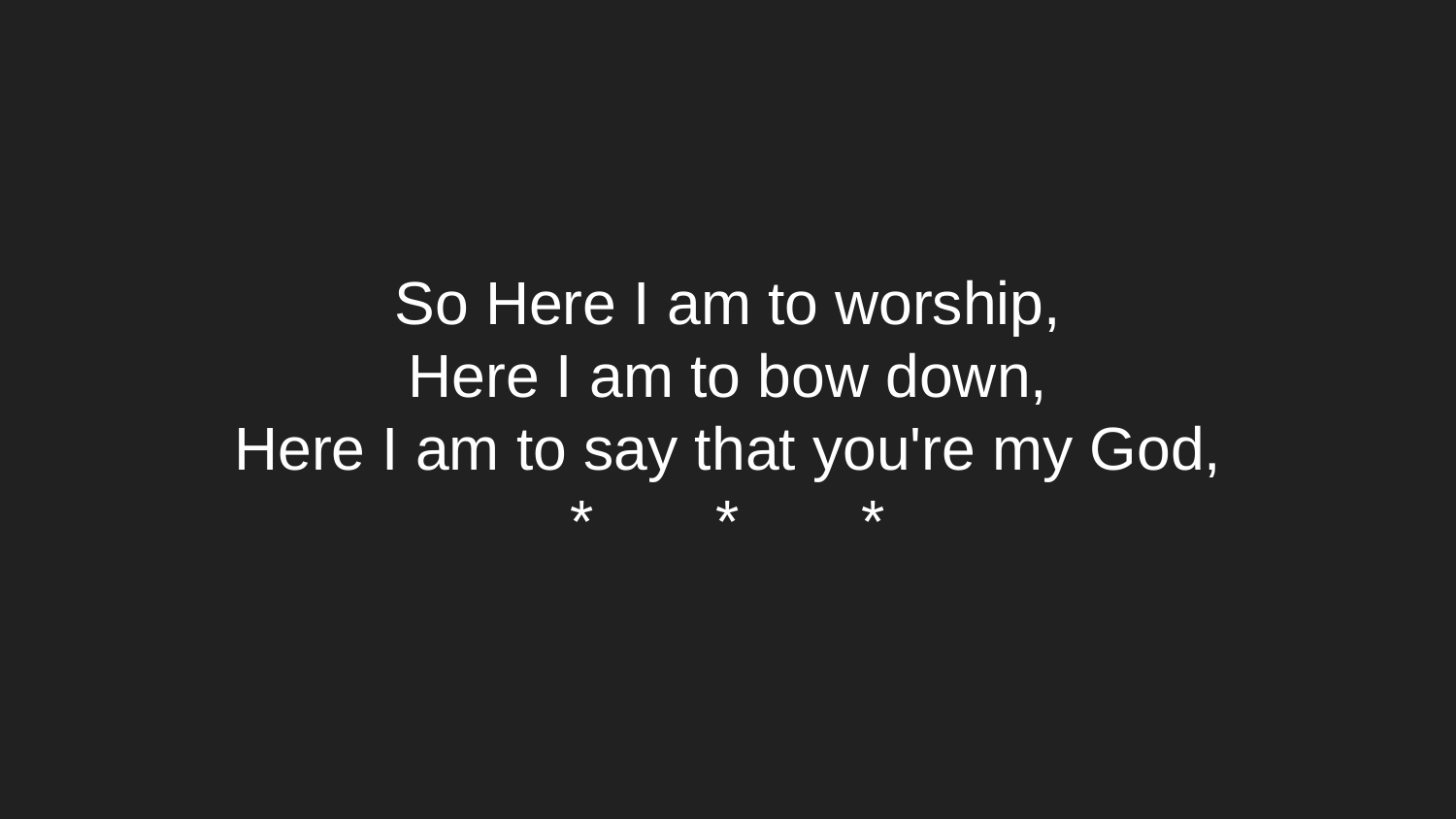

So Here I am to worship,
Here I am to bow down,
Here I am to say that you're my God,
*	*	*